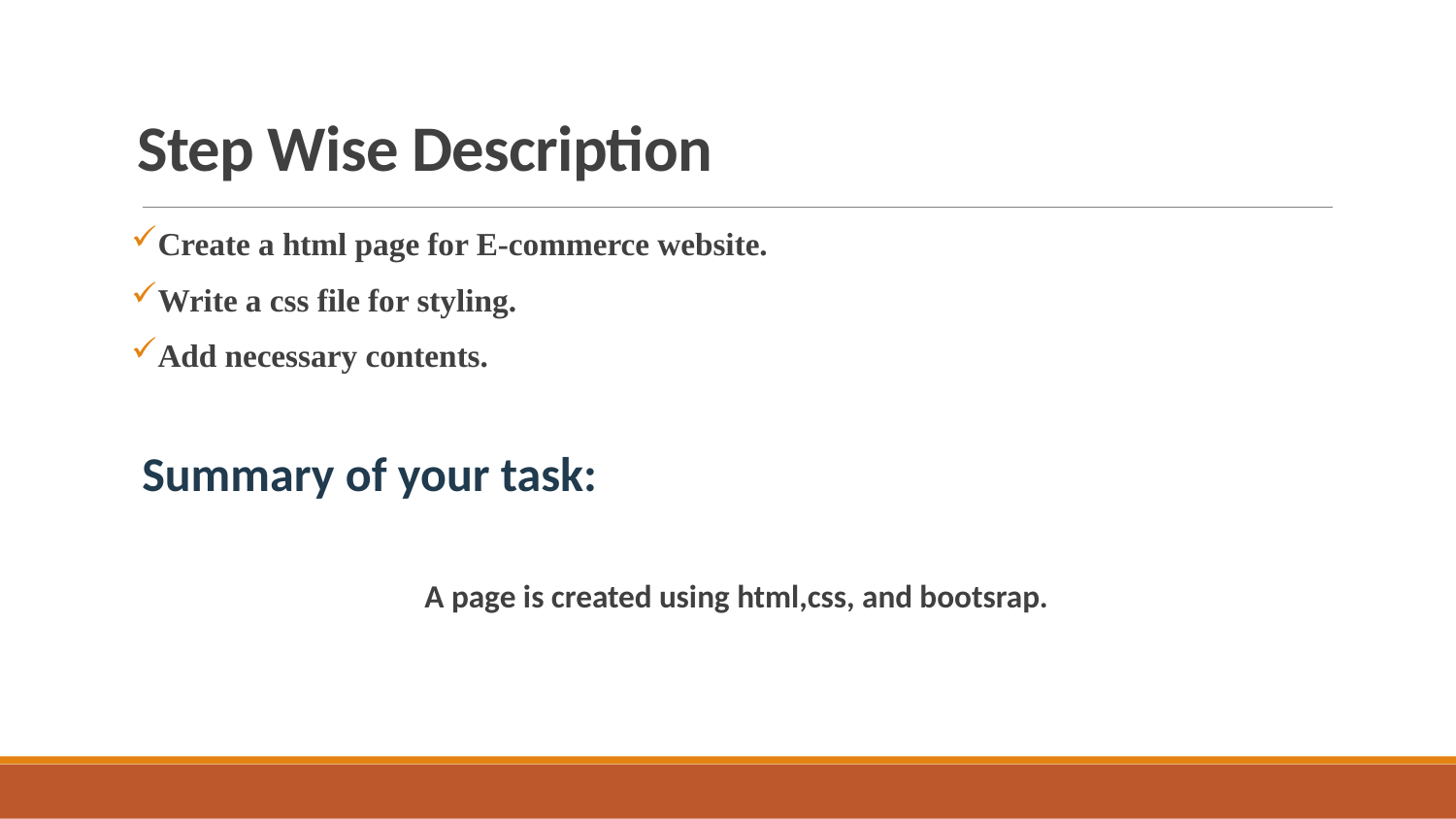

# Step Wise Description
Create a html page for E-commerce website.
Write a css file for styling.
Add necessary contents.

Summary of your task:

A page is created using html,css, and bootsrap.